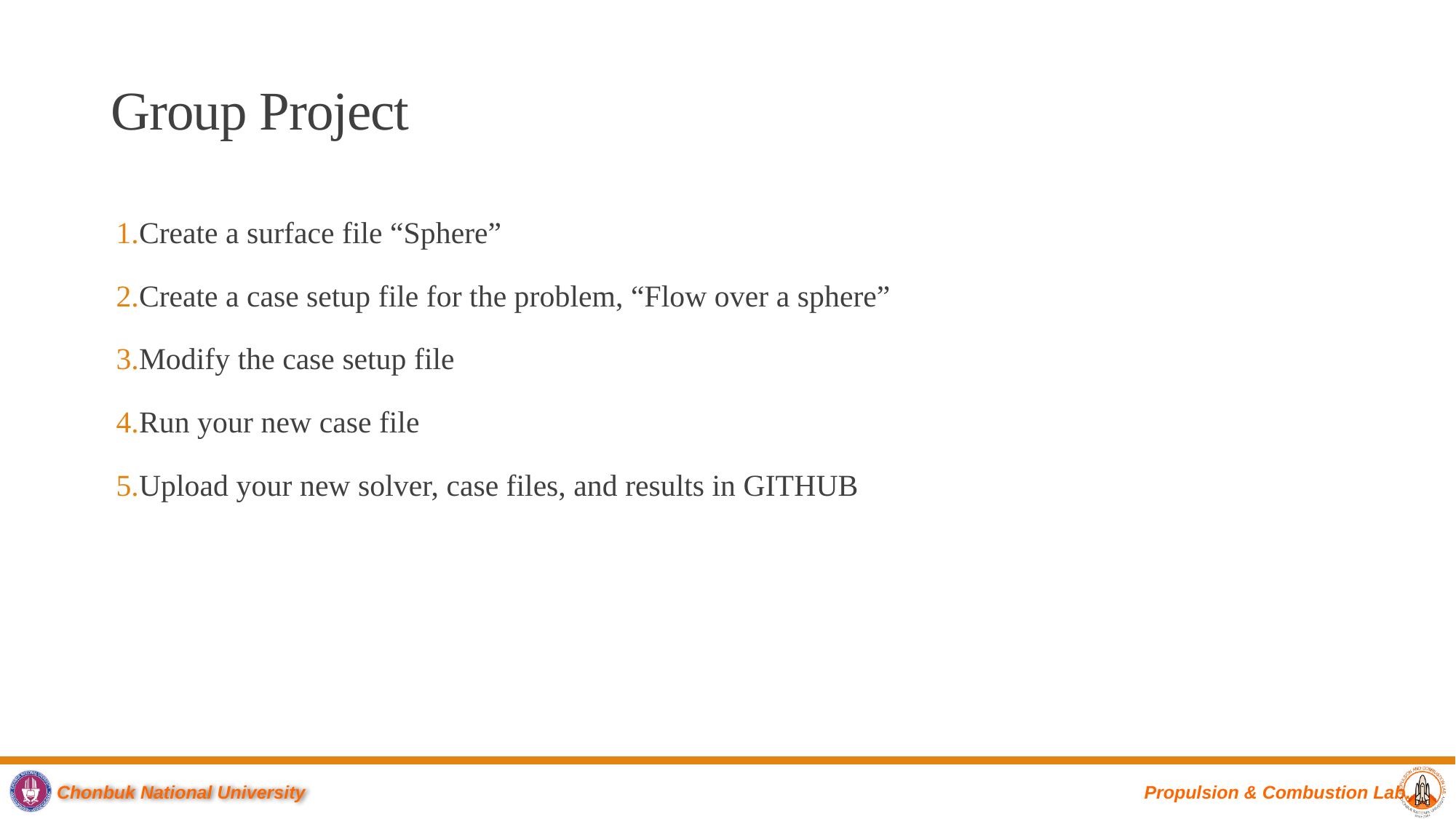

# Group Project
Create a surface file “Sphere”
Create a case setup file for the problem, “Flow over a sphere”
Modify the case setup file
Run your new case file
Upload your new solver, case files, and results in GITHUB